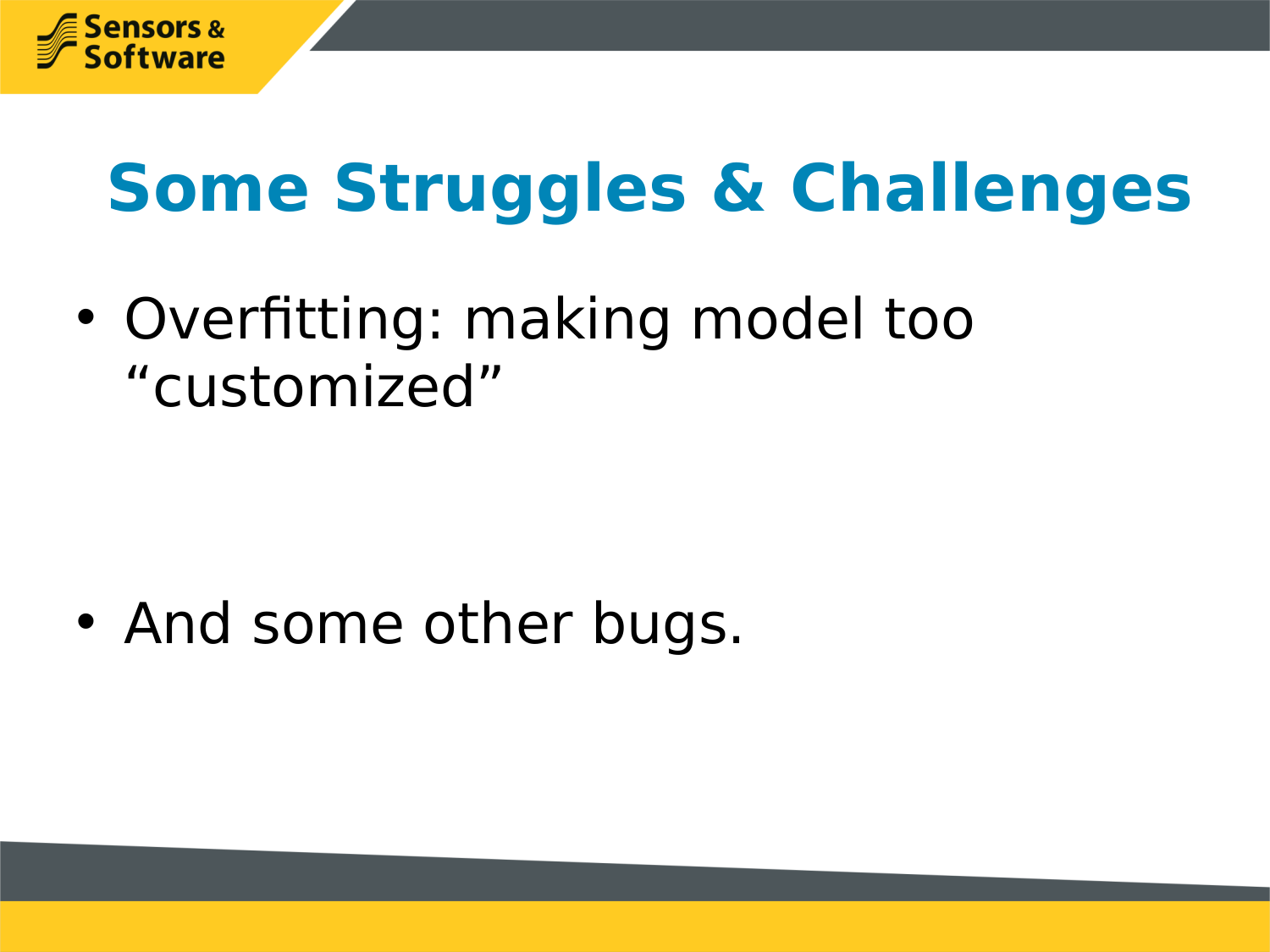

# Some Struggles & Challenges
Overfitting: making model too “customized”

And some other bugs.